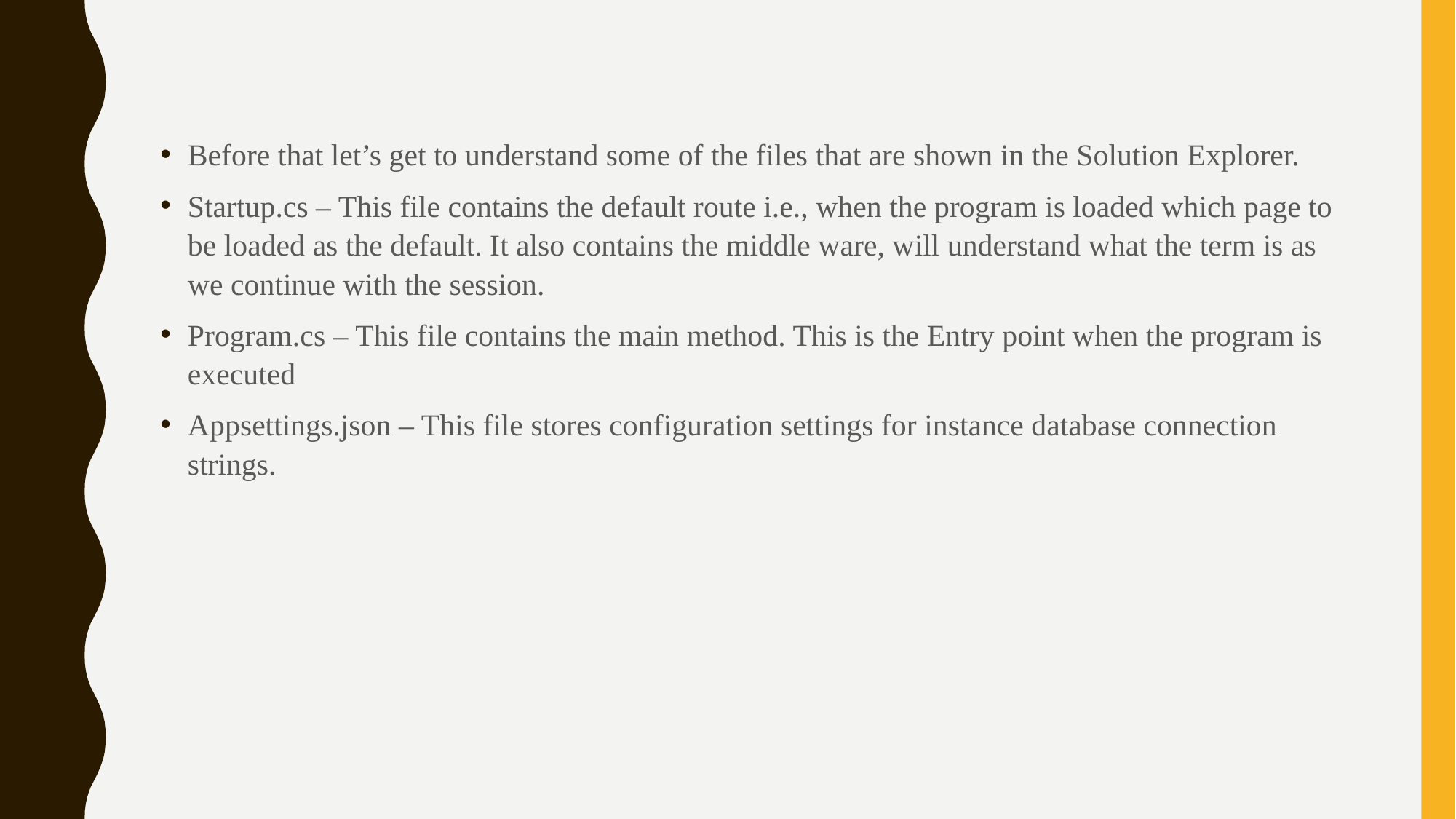

Before that let’s get to understand some of the files that are shown in the Solution Explorer.
Startup.cs – This file contains the default route i.e., when the program is loaded which page to be loaded as the default. It also contains the middle ware, will understand what the term is as we continue with the session.
Program.cs – This file contains the main method. This is the Entry point when the program is executed
Appsettings.json – This file stores configuration settings for instance database connection strings.